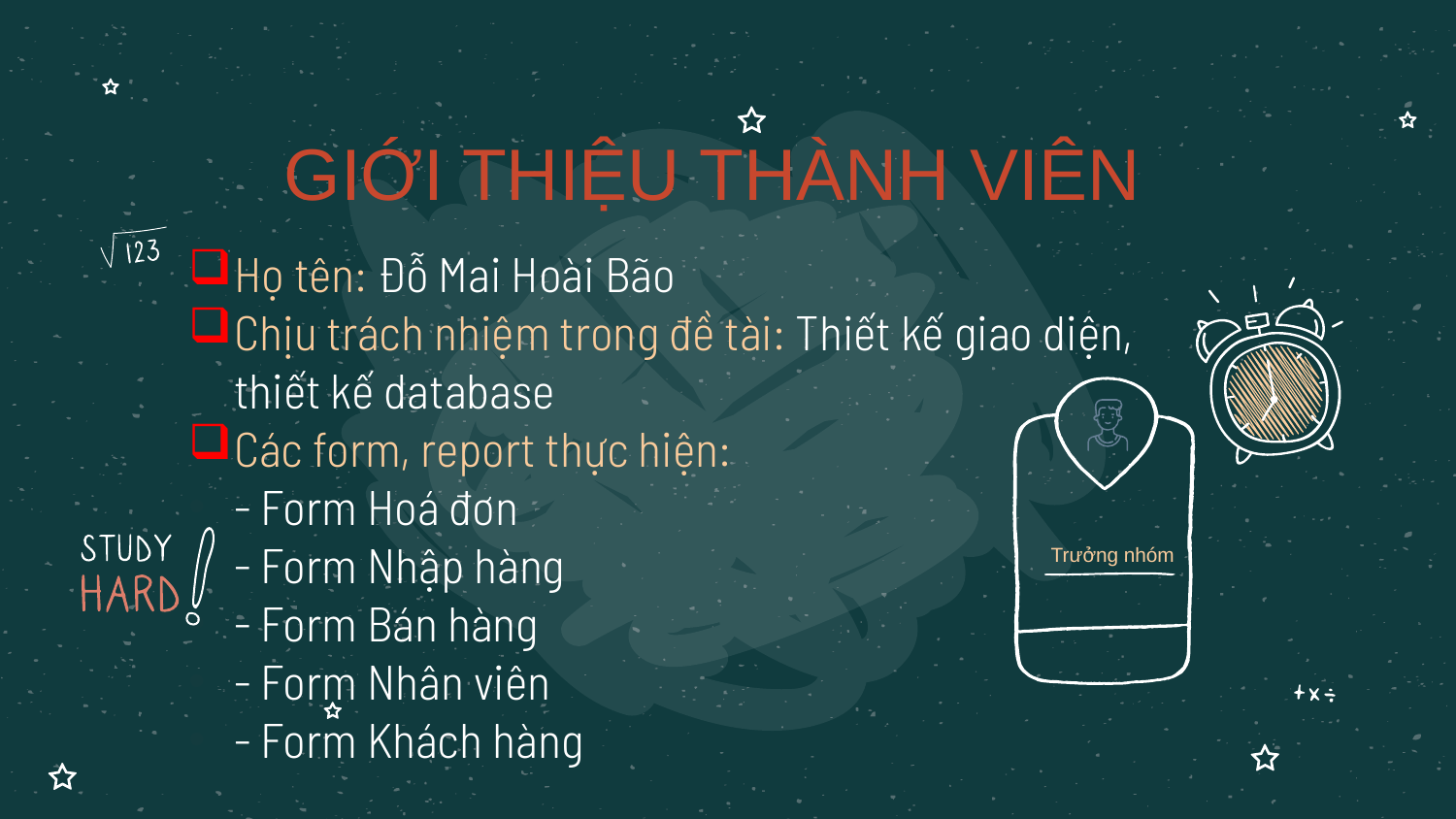

# GIỚI THIỆU THÀNH VIÊN

Họ tên: Đỗ Mai Hoài Bão
Chịu trách nhiệm trong đề tài: Thiết kế giao diện, thiết kế database
Các form, report thực hiện:
- Form Hoá đơn
- Form Nhập hàng
- Form Bán hàng
- Form Nhân viên
- Form Khách hàng

Trưởng nhóm